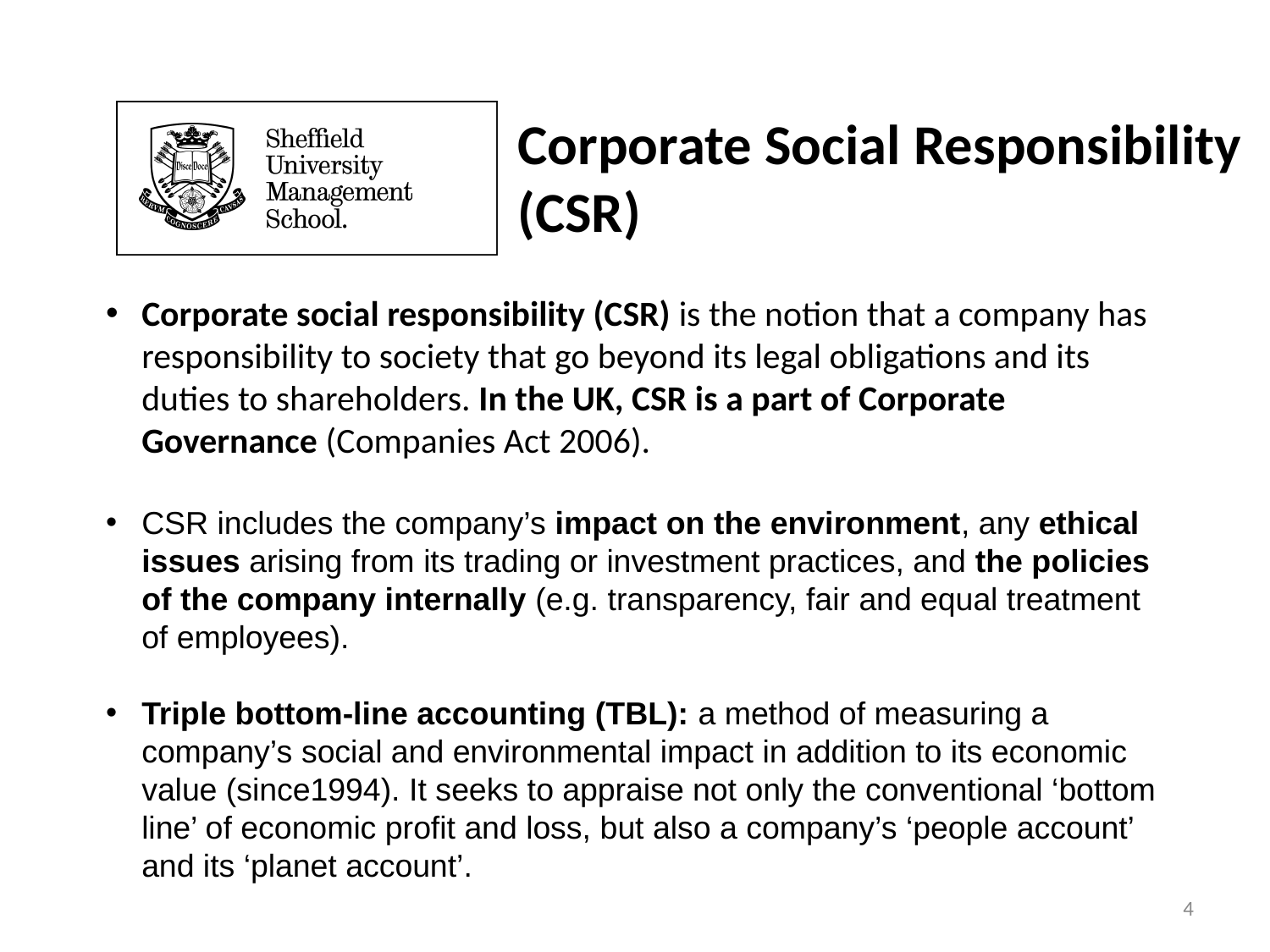

# Corporate Social Responsibility (CSR)
Corporate social responsibility (CSR) is the notion that a company has responsibility to society that go beyond its legal obligations and its duties to shareholders. In the UK, CSR is a part of Corporate Governance (Companies Act 2006).

CSR includes the company’s impact on the environment, any ethical issues arising from its trading or investment practices, and the policies of the company internally (e.g. transparency, fair and equal treatment of employees).

Triple bottom-line accounting (TBL): a method of measuring a company’s social and environmental impact in addition to its economic value (since1994). It seeks to appraise not only the conventional ‘bottom line’ of economic profit and loss, but also a company’s ‘people account’ and its ‘planet account’.
4